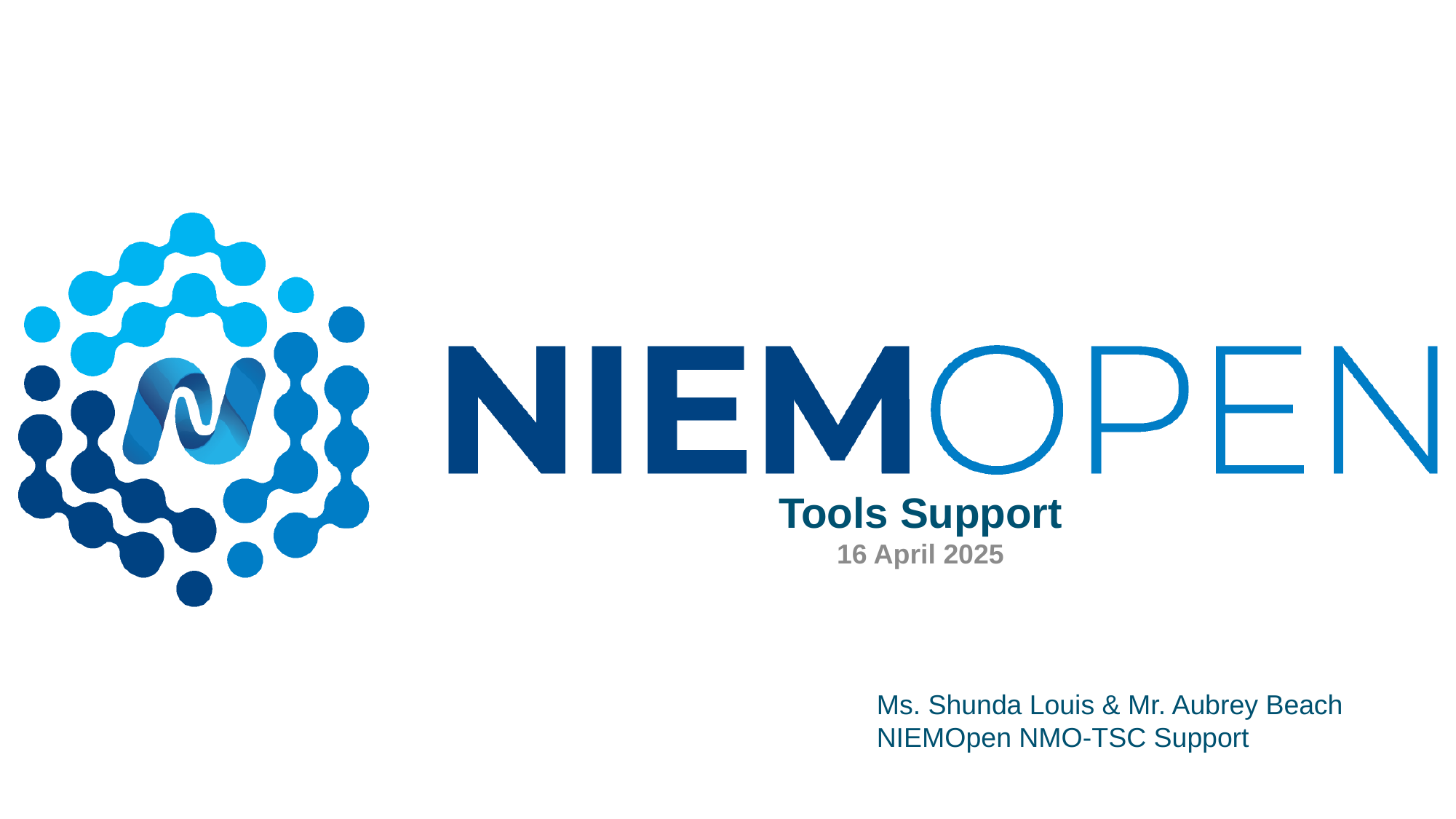

Tools Support
16 April 2025
Ms. Shunda Louis & Mr. Aubrey Beach
NIEMOpen NMO-TSC Support